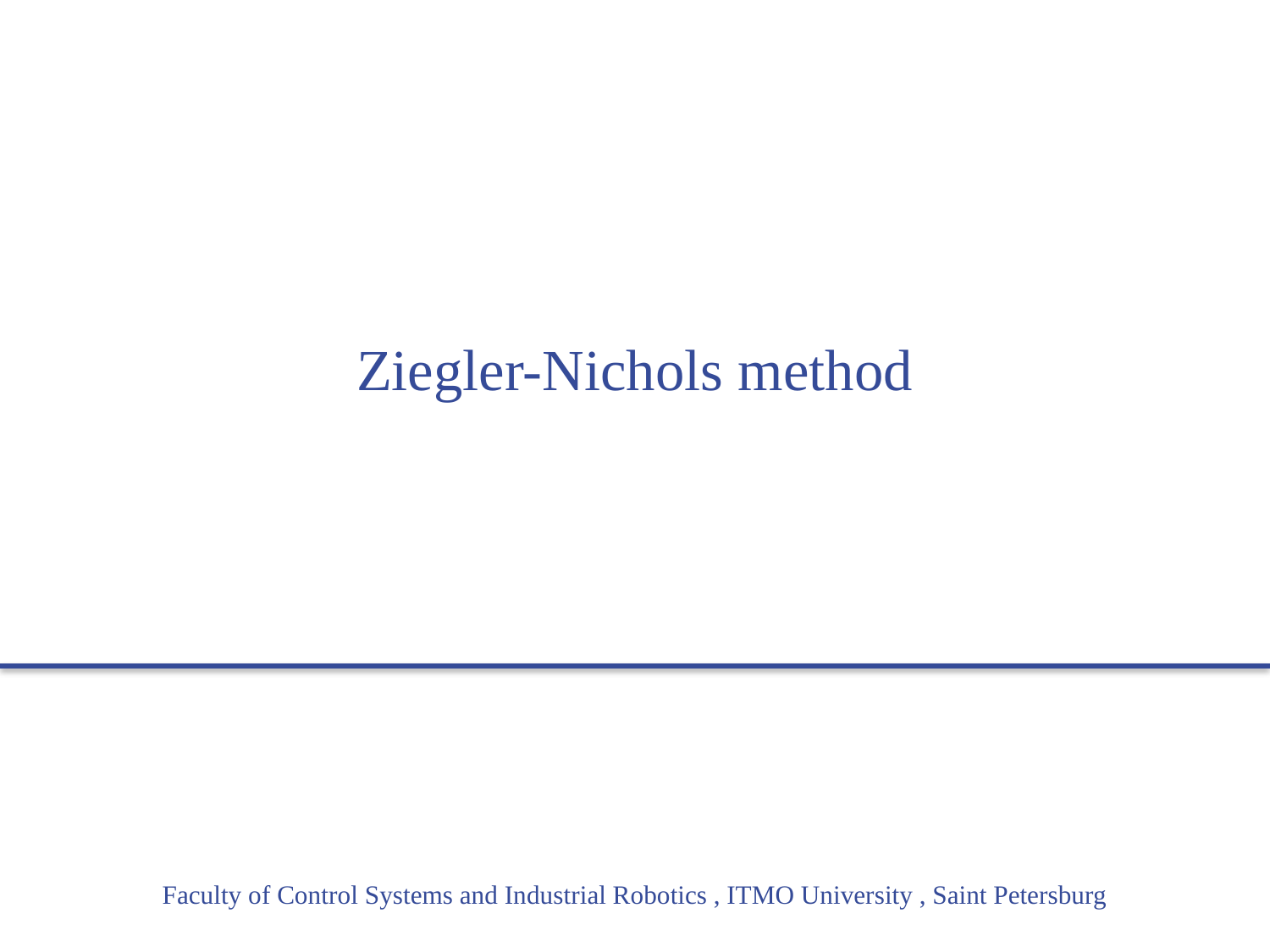

# Ziegler-Nichols method

Faculty of Control Systems and Industrial Robotics , ITMO University , Saint Petersburg